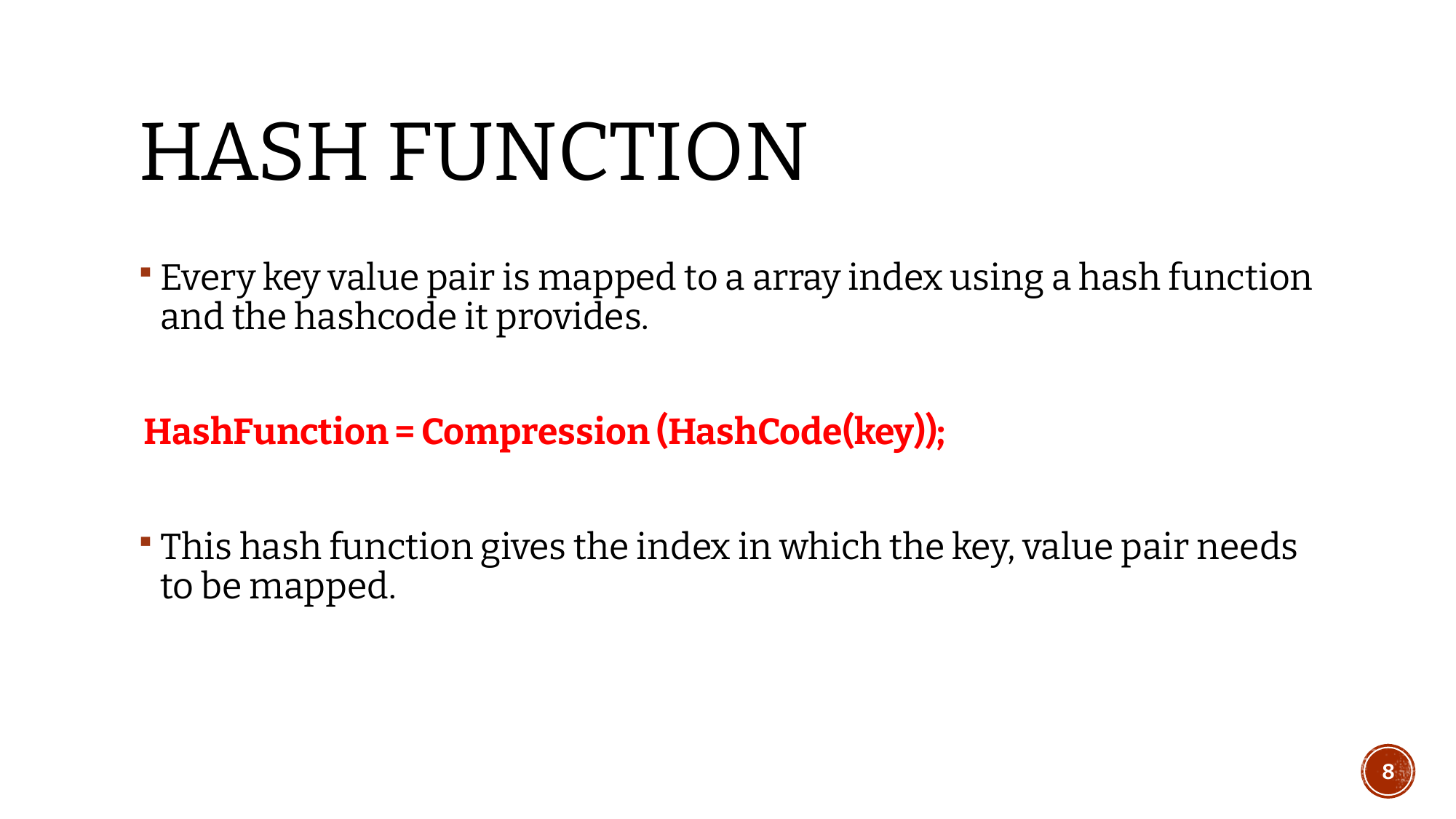

# Hash Function
Every key value pair is mapped to a array index using a hash function and the hashcode it provides.

HashFunction = Compression (HashCode(key));

This hash function gives the index in which the key, value pair needs to be mapped.

8